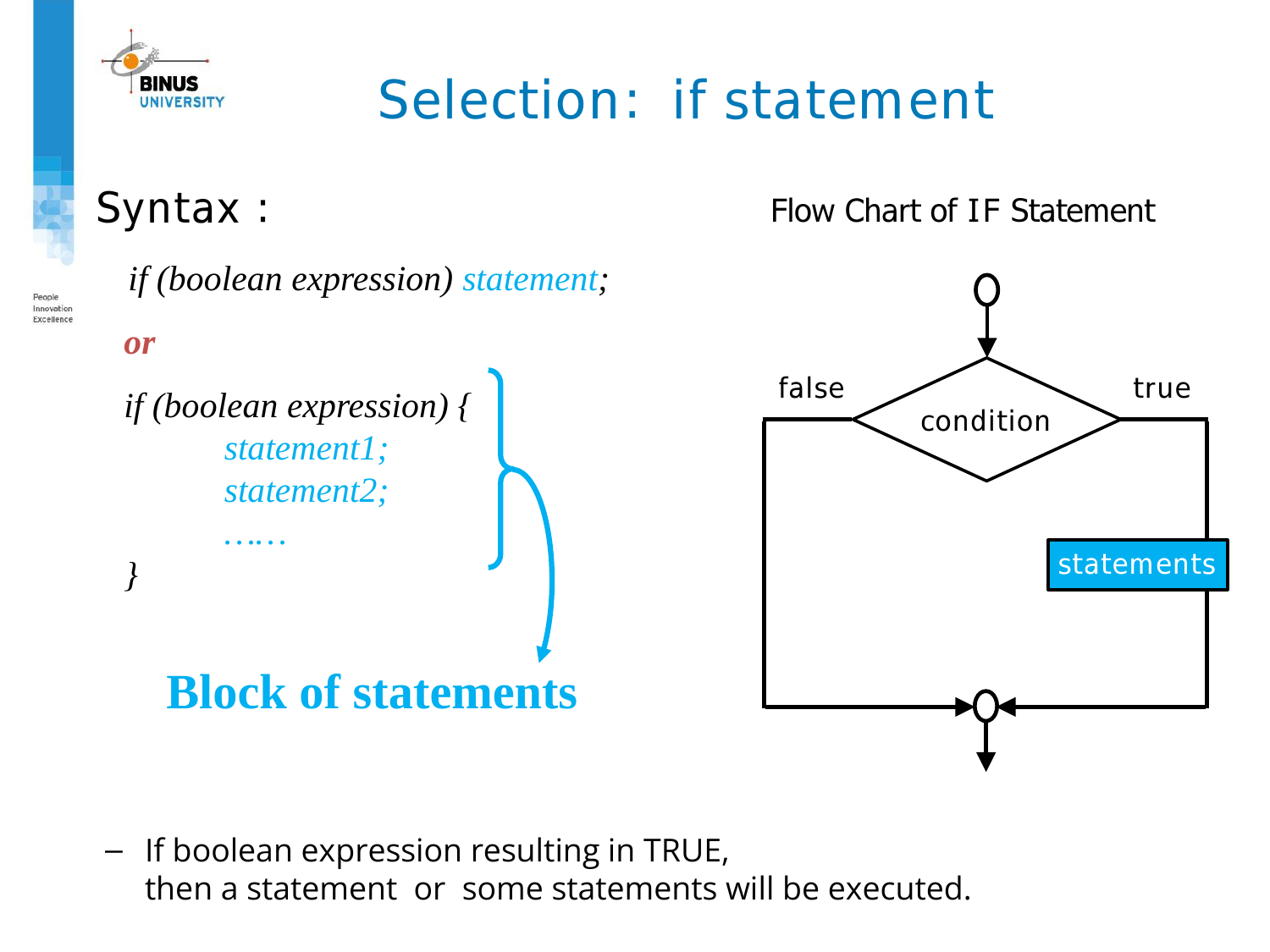

# Selection:  if statement
Syntax :
   if (boolean expression) statement;
   or
   if (boolean expression) {
	statement1;
   	statement2;
	……
   }

If boolean expression resulting in TRUE,
then a statement  or  some statements will be executed.

Flow Chart of IF Statement

condition

true

false

statements

Block of statements